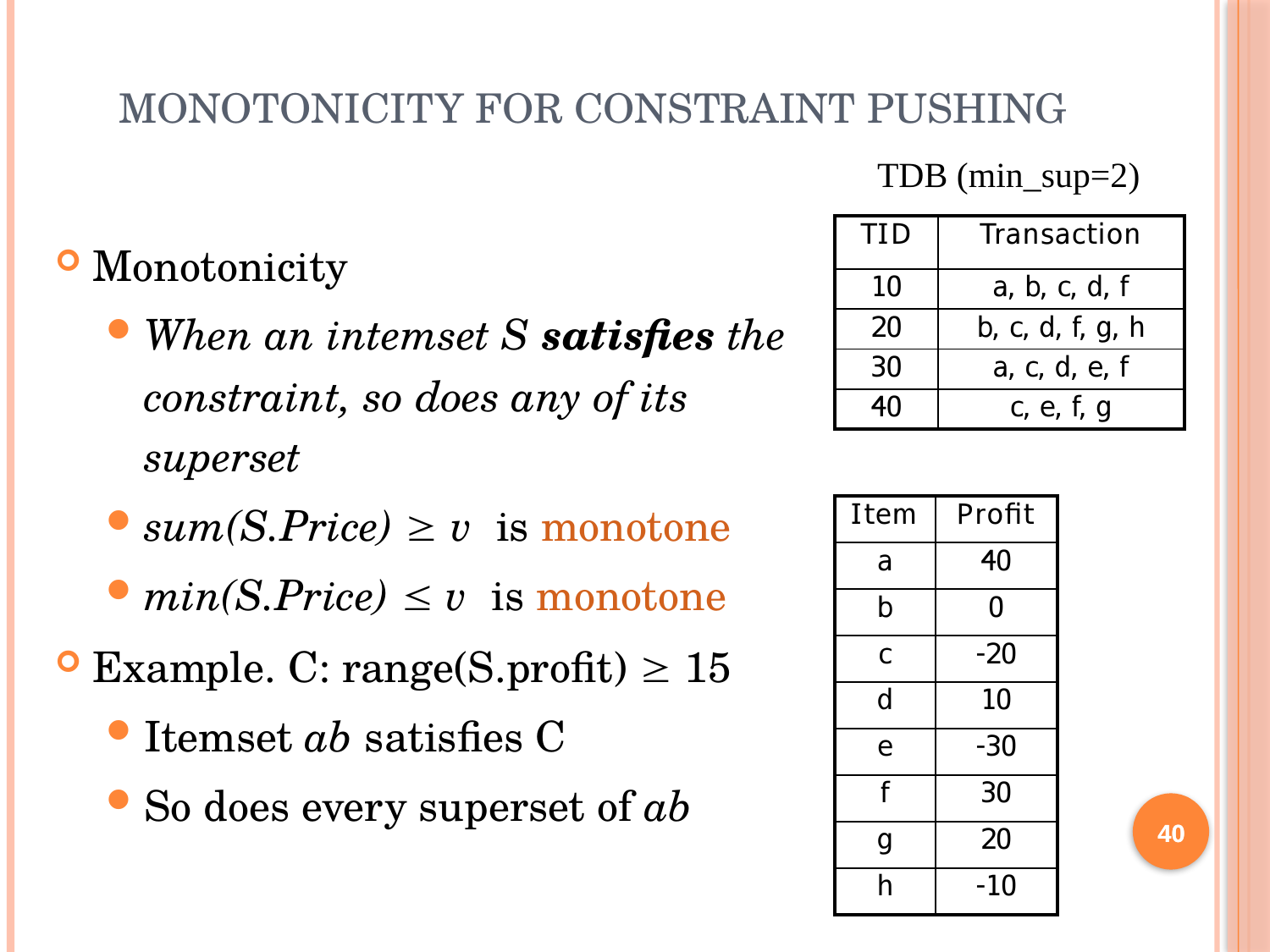

# Monotonicity for Constraint Pushing
TDB (min_sup=2)
| TID | Transaction |
| --- | --- |
| 10 | a, b, c, d, f |
| 20 | b, c, d, f, g, h |
| 30 | a, c, d, e, f |
| 40 | c, e, f, g |
Monotonicity
When an intemset S satisfies the constraint, so does any of its superset
sum(S.Price) ≥ v  is monotone
min(S.Price) ≤ v  is monotone
Example. C: range(S.profit) ≥ 15
Itemset ab satisfies C
So does every superset of ab
| Item | Profit |
| --- | --- |
| a | 40 |
| b | 0 |
| c | -20 |
| d | 10 |
| e | -30 |
| f | 30 |
| g | 20 |
| h | -10 |
40
40